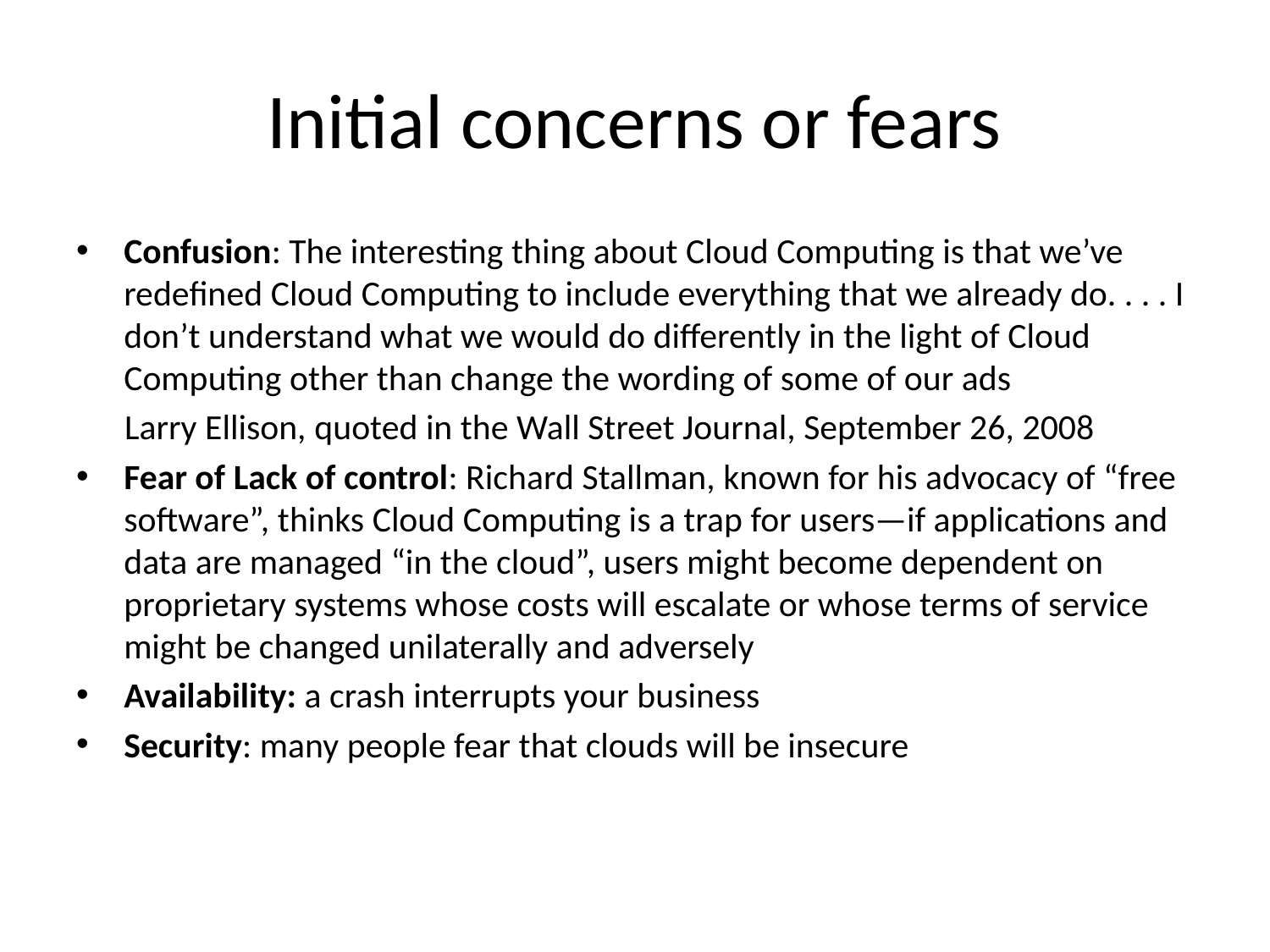

# Initial concerns or fears
Confusion: The interesting thing about Cloud Computing is that we’ve redefined Cloud Computing to include everything that we already do. . . . I don’t understand what we would do differently in the light of Cloud Computing other than change the wording of some of our ads
      Larry Ellison, quoted in the Wall Street Journal, September 26, 2008
Fear of Lack of control: Richard Stallman, known for his advocacy of “free software”, thinks Cloud Computing is a trap for users—if applications and data are managed “in the cloud”, users might become dependent on proprietary systems whose costs will escalate or whose terms of service might be changed unilaterally and adversely
Availability: a crash interrupts your business
Security: many people fear that clouds will be insecure